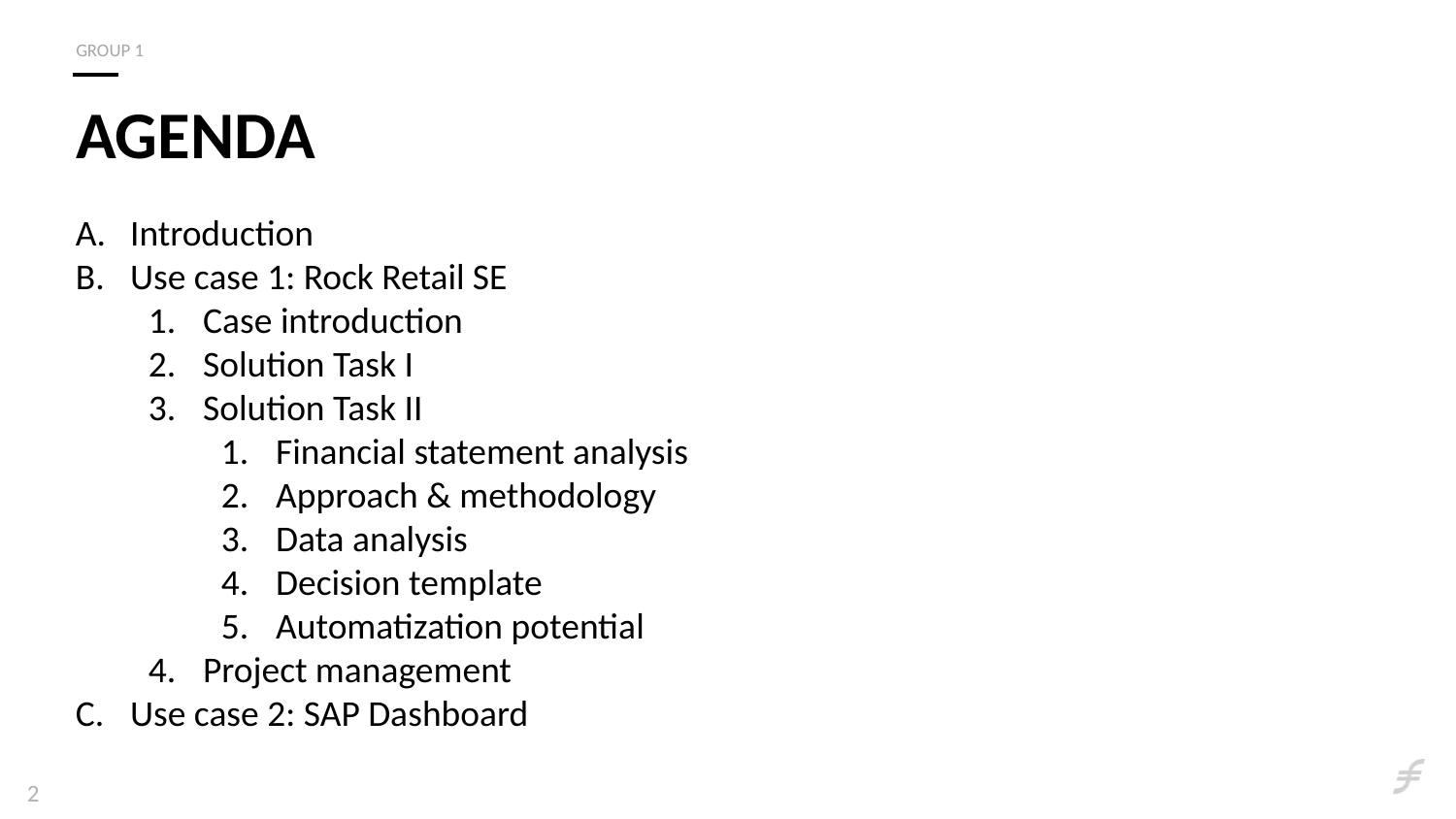

Group 1
# Agenda
Introduction
Use case 1: Rock Retail SE
Case introduction
Solution Task I
Solution Task II
Financial statement analysis
Approach & methodology
Data analysis
Decision template
Automatization potential
Project management
Use case 2: SAP Dashboard

2